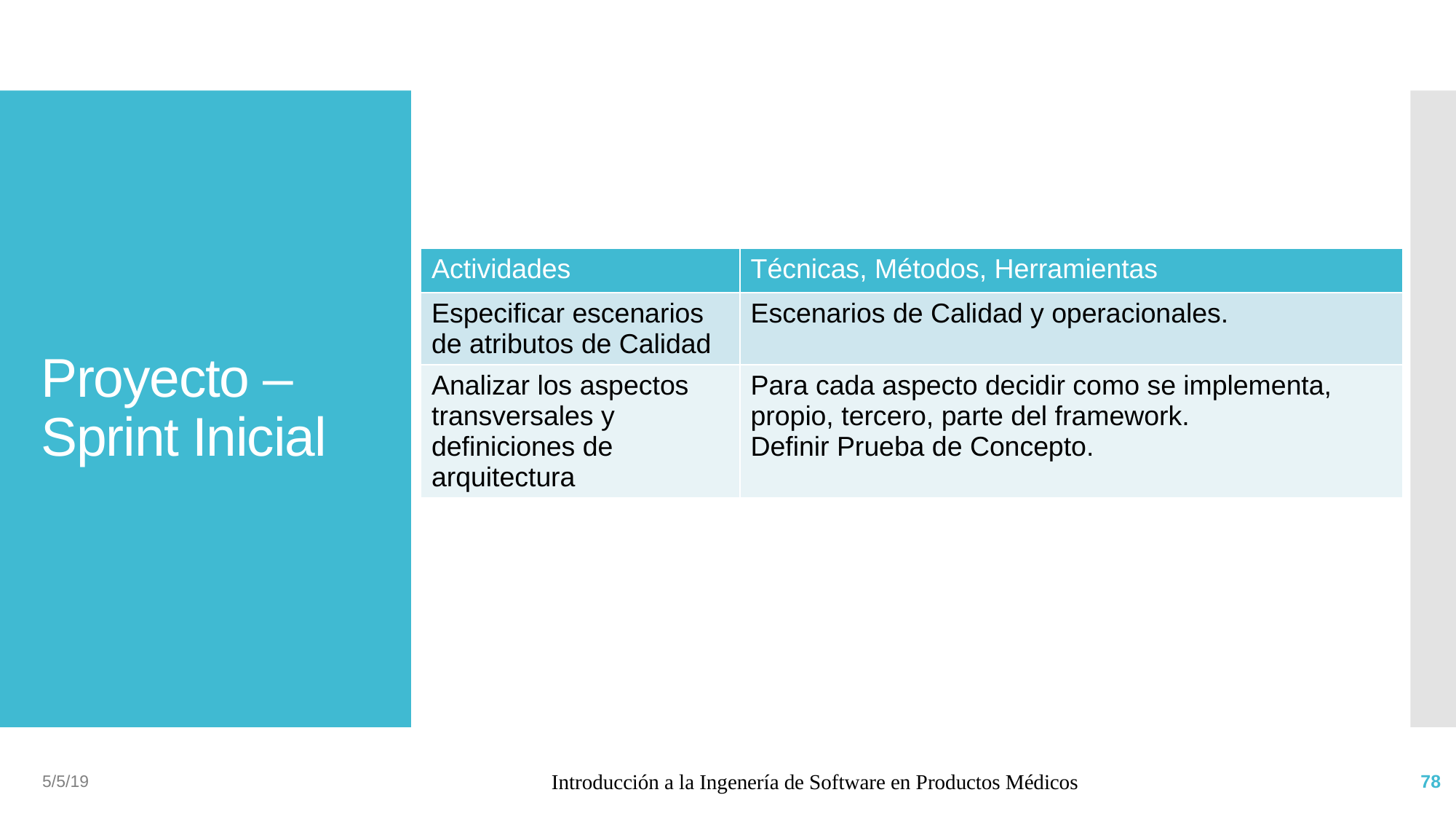

# Proyecto – Sprint Inicial
| Actividades | Técnicas, Métodos, Herramientas |
| --- | --- |
| Especificar escenarios de atributos de Calidad | Escenarios de Calidad y operacionales. |
| Analizar los aspectos transversales y definiciones de arquitectura | Para cada aspecto decidir como se implementa, propio, tercero, parte del framework. Definir Prueba de Concepto. |
5/5/19
Introducción a la Ingenería de Software en Productos Médicos
78